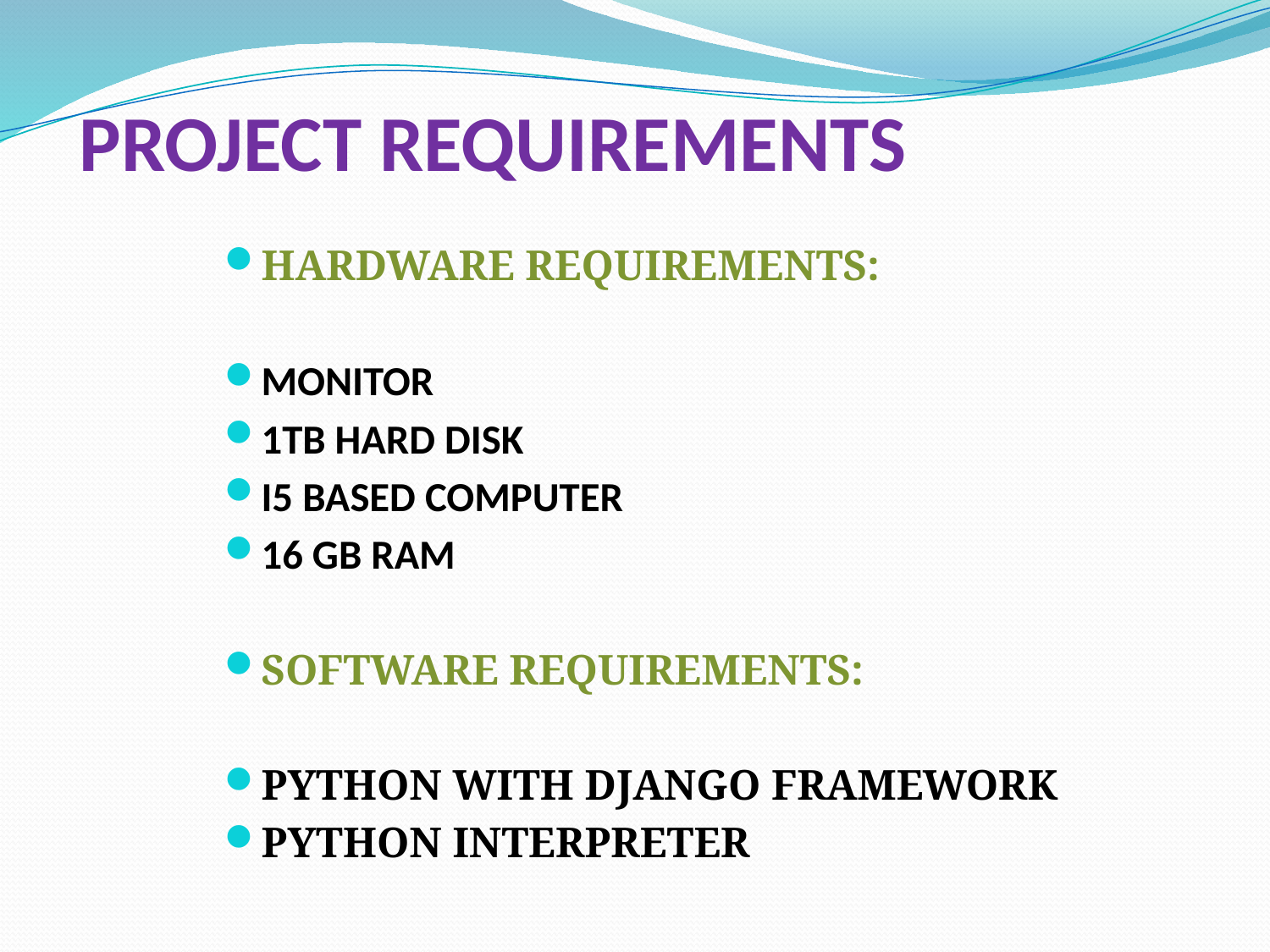

# PROJECT REQUIREMENTS
HARDWARE REQUIREMENTS:

MONITOR
1TB HARD DISK
I5 BASED COMPUTER
16 GB RAM

SOFTWARE REQUIREMENTS:

PYTHON WITH DJANGO FRAMEWORK
PYTHON INTERPRETER